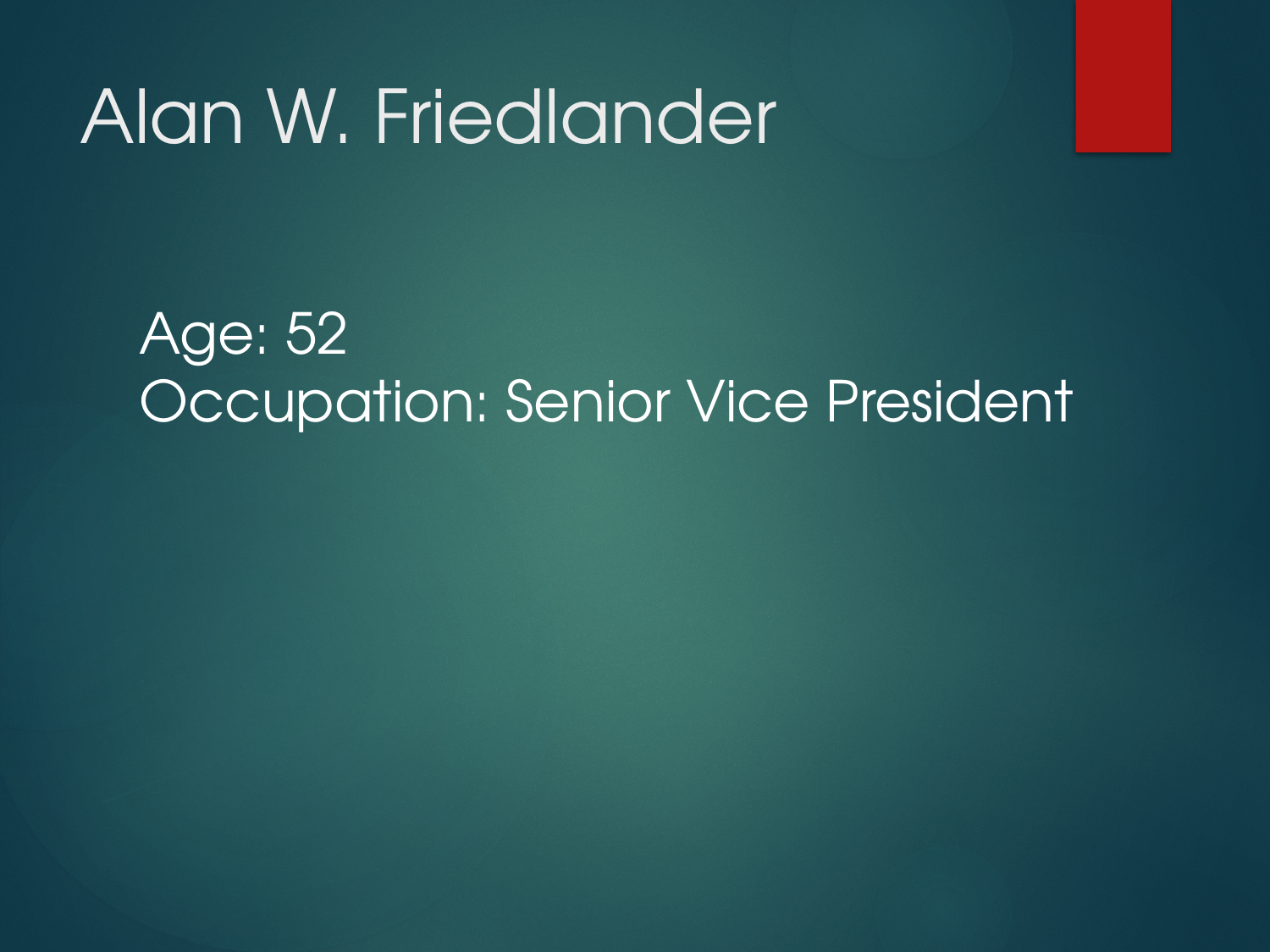

# Alan W. Friedlander

Age: 52
Occupation: Senior Vice President